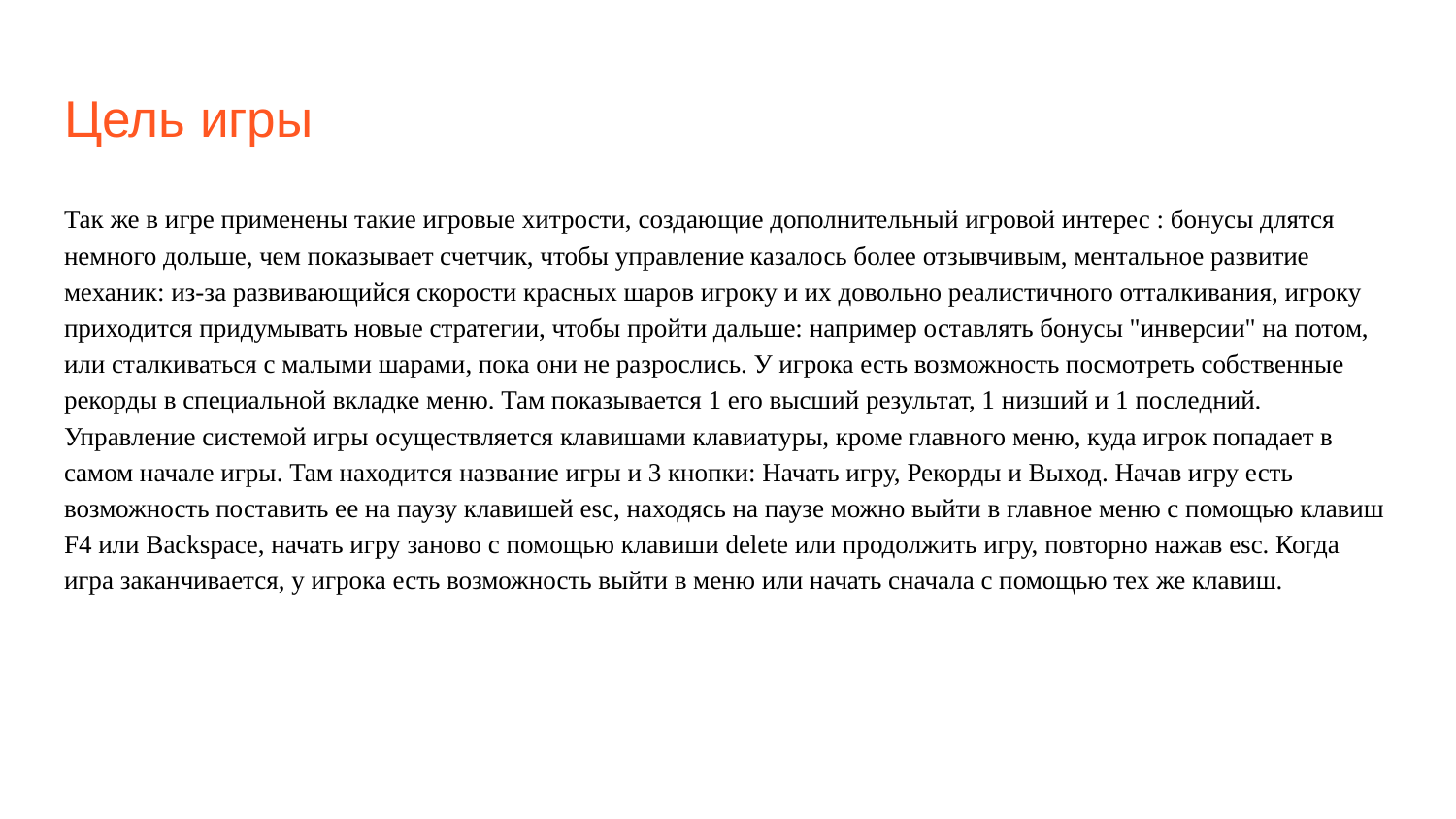

# Цель игры
Так же в игре применены такие игровые хитрости, создающие дополнительный игровой интерес : бонусы длятся немного дольше, чем показывает счетчик, чтобы управление казалось более отзывчивым, ментальное развитие механик: из-за развивающийся скорости красных шаров игроку и их довольно реалистичного отталкивания, игроку приходится придумывать новые стратегии, чтобы пройти дальше: например оставлять бонусы "инверсии" на потом, или сталкиваться с малыми шарами, пока они не разрослись. У игрока есть возможность посмотреть собственные рекорды в специальной вкладке меню. Там показывается 1 его высший результат, 1 низший и 1 последний. Управление системой игры осуществляется клавишами клавиатуры, кроме главного меню, куда игрок попадает в самом начале игры. Там находится название игры и 3 кнопки: Начать игру, Рекорды и Выход. Начав игру есть возможность поставить ее на паузу клавишей esc, находясь на паузе можно выйти в главное меню с помощью клавиш F4 или Backspace, начать игру заново с помощью клавиши delete или продолжить игру, повторно нажав esc. Когда игра заканчивается, у игрока есть возможность выйти в меню или начать сначала с помощью тех же клавиш.